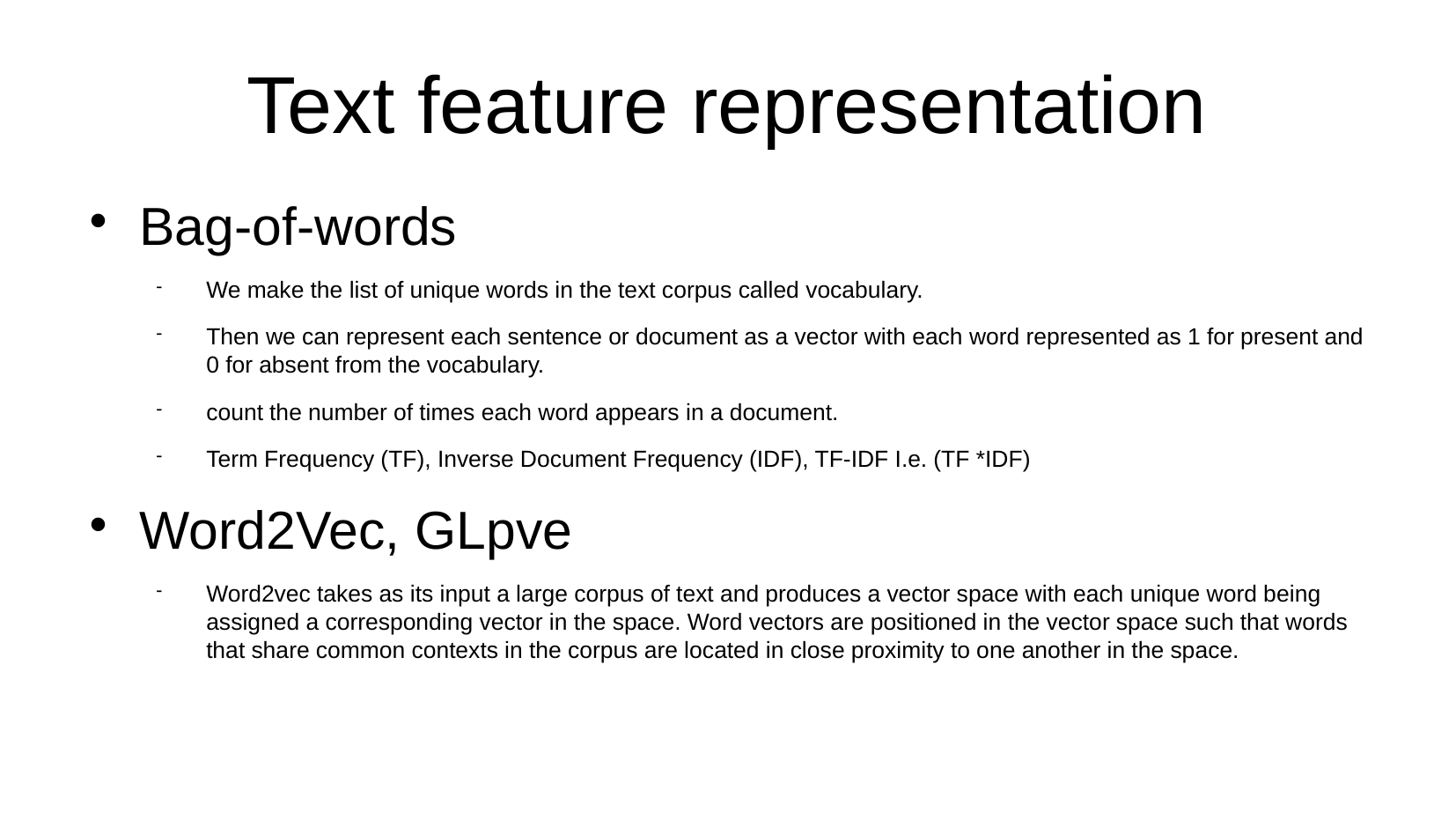

Text feature representation
Bag-of-words
We make the list of unique words in the text corpus called vocabulary.
Then we can represent each sentence or document as a vector with each word represented as 1 for present and 0 for absent from the vocabulary.
count the number of times each word appears in a document.
Term Frequency (TF), Inverse Document Frequency (IDF), TF-IDF I.e. (TF *IDF)
Word2Vec, GLpve
Word2vec takes as its input a large corpus of text and produces a vector space with each unique word being assigned a corresponding vector in the space. Word vectors are positioned in the vector space such that words that share common contexts in the corpus are located in close proximity to one another in the space.